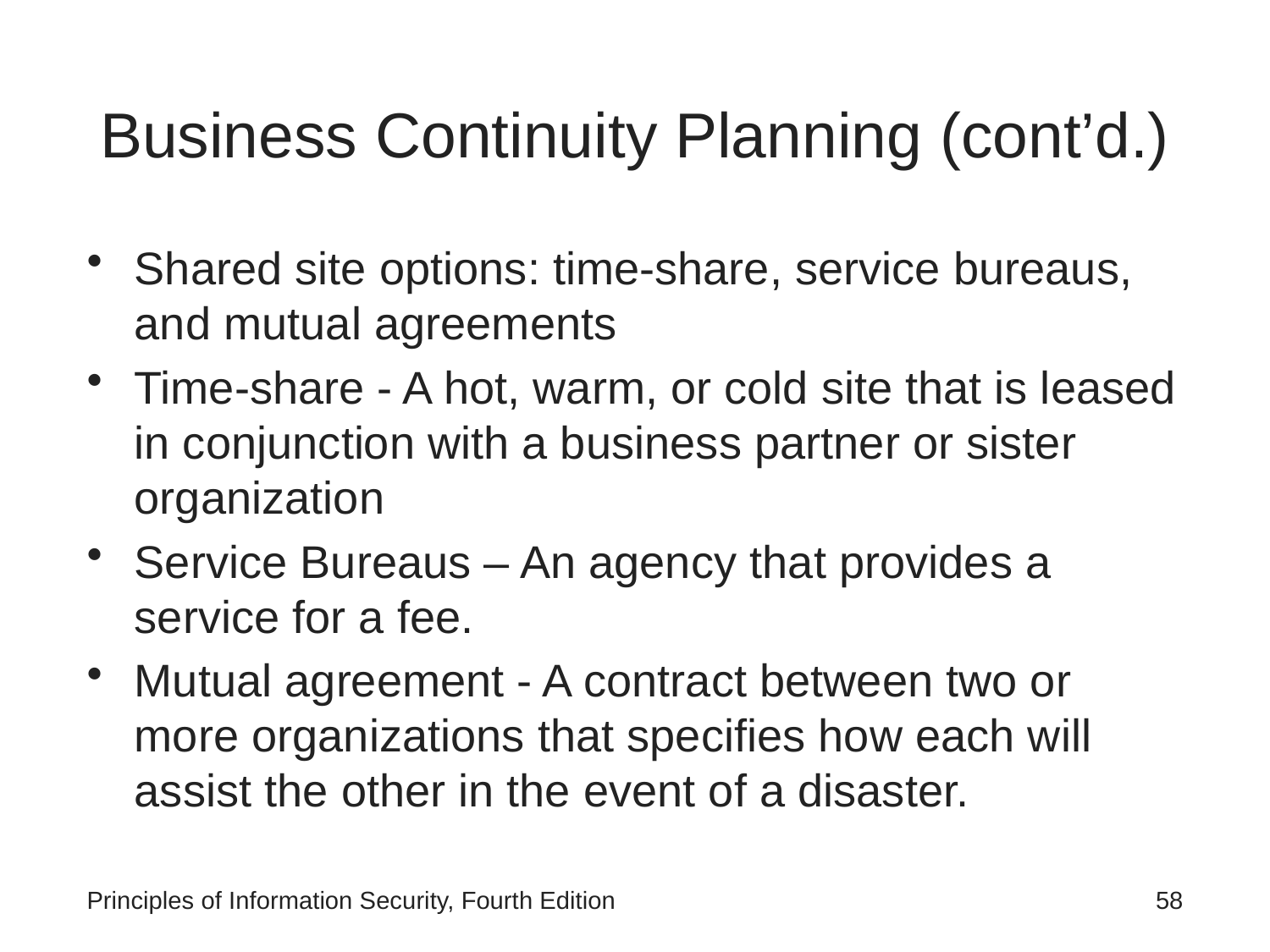

# Business Continuity Planning (cont’d.)
Shared site options: time-share, service bureaus, and mutual agreements
Time-share - A hot, warm, or cold site that is leased in conjunction with a business partner or sister organization
Service Bureaus – An agency that provides a service for a fee.
Mutual agreement - A contract between two or more organizations that specifies how each will assist the other in the event of a disaster.
Principles of Information Security, Fourth Edition
58